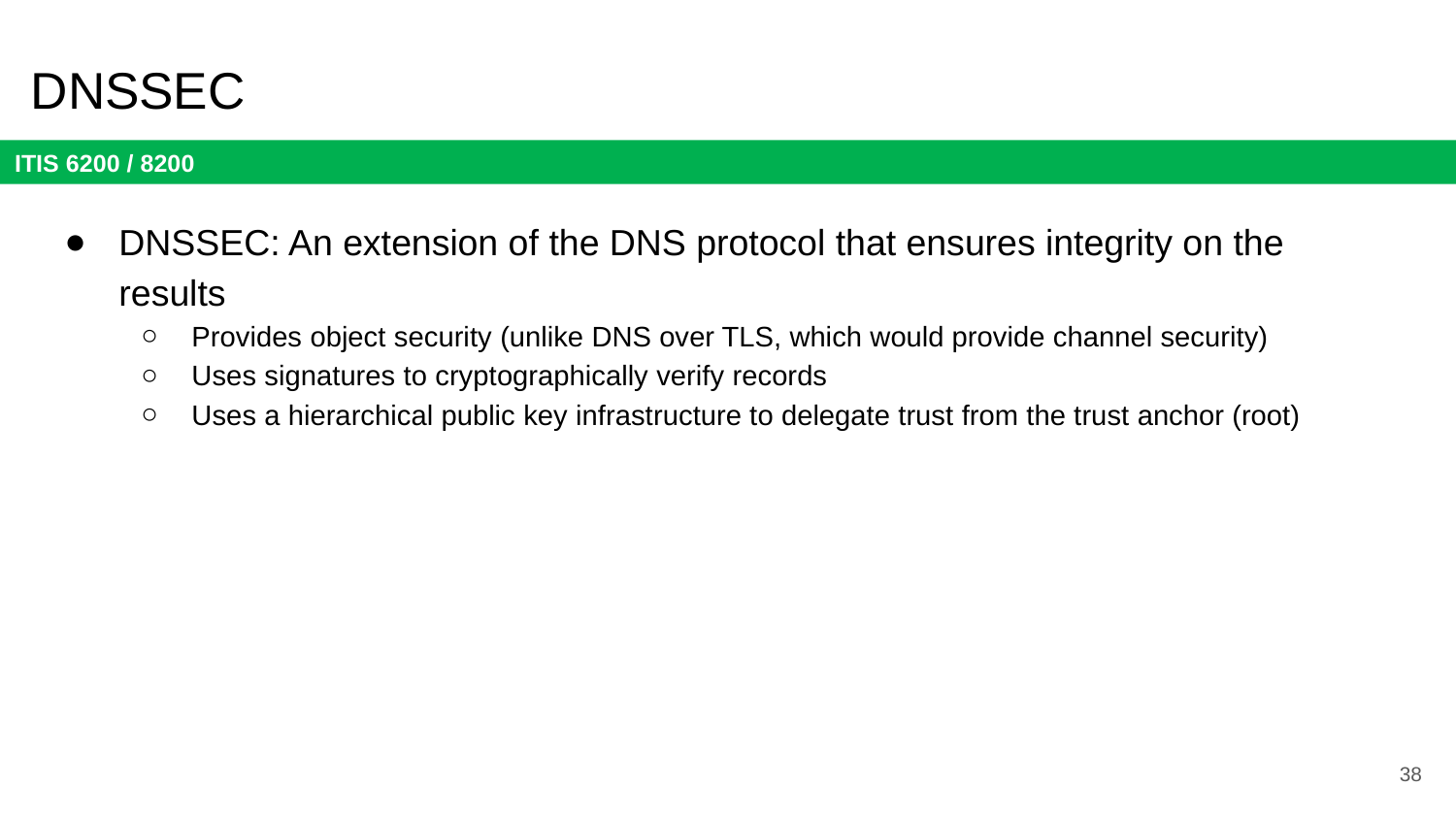

# DNSSEC
DNSSEC: An extension of the DNS protocol that ensures integrity on the results
Provides object security (unlike DNS over TLS, which would provide channel security)
Uses signatures to cryptographically verify records
Uses a hierarchical public key infrastructure to delegate trust from the trust anchor (root)

38